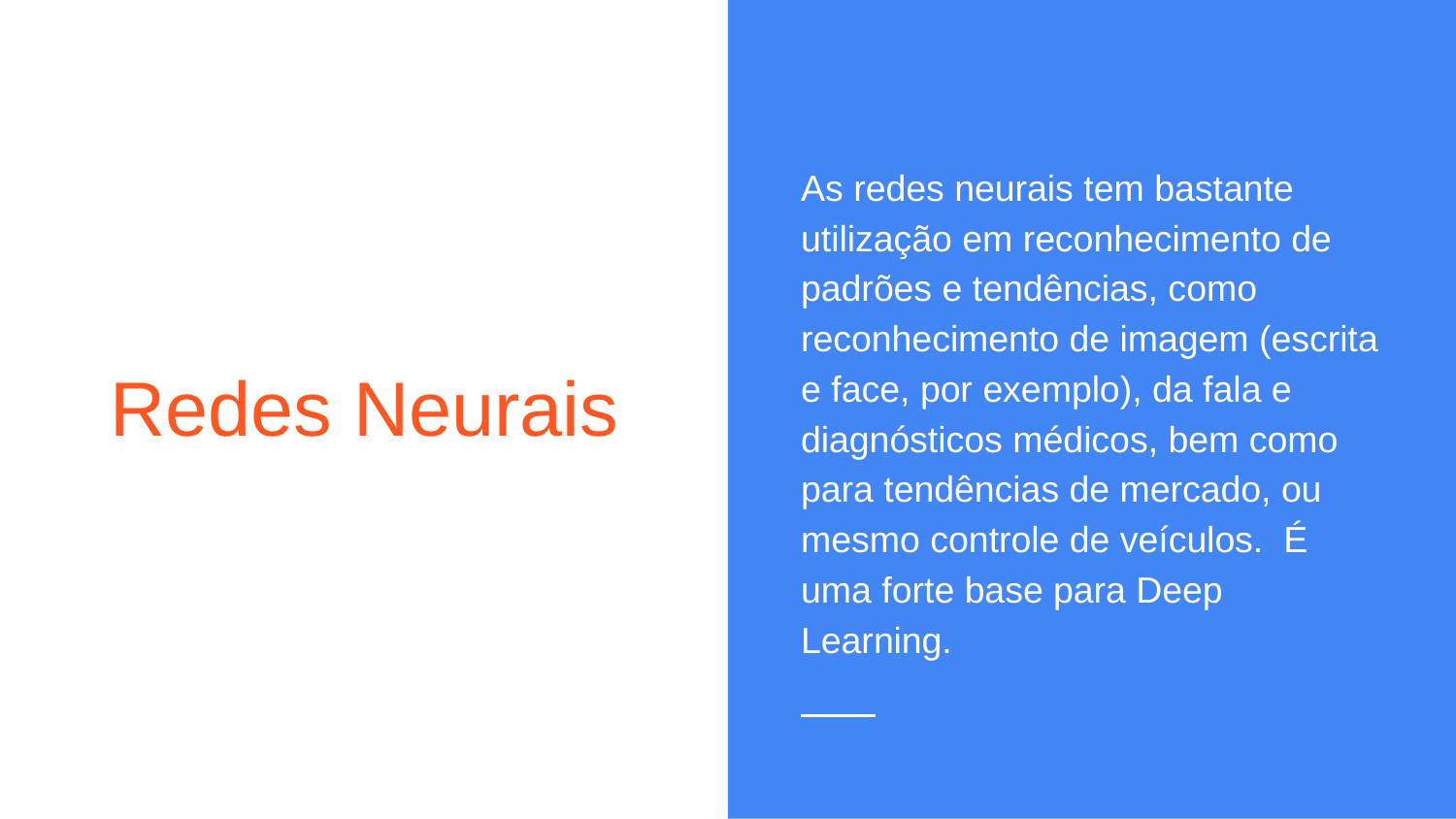

As redes neurais tem bastante utilização em reconhecimento de padrões e tendências, como reconhecimento de imagem (escrita e face, por exemplo), da fala e diagnósticos médicos, bem como para tendências de mercado, ou mesmo controle de veículos.  É uma forte base para Deep Learning.
# Redes Neurais